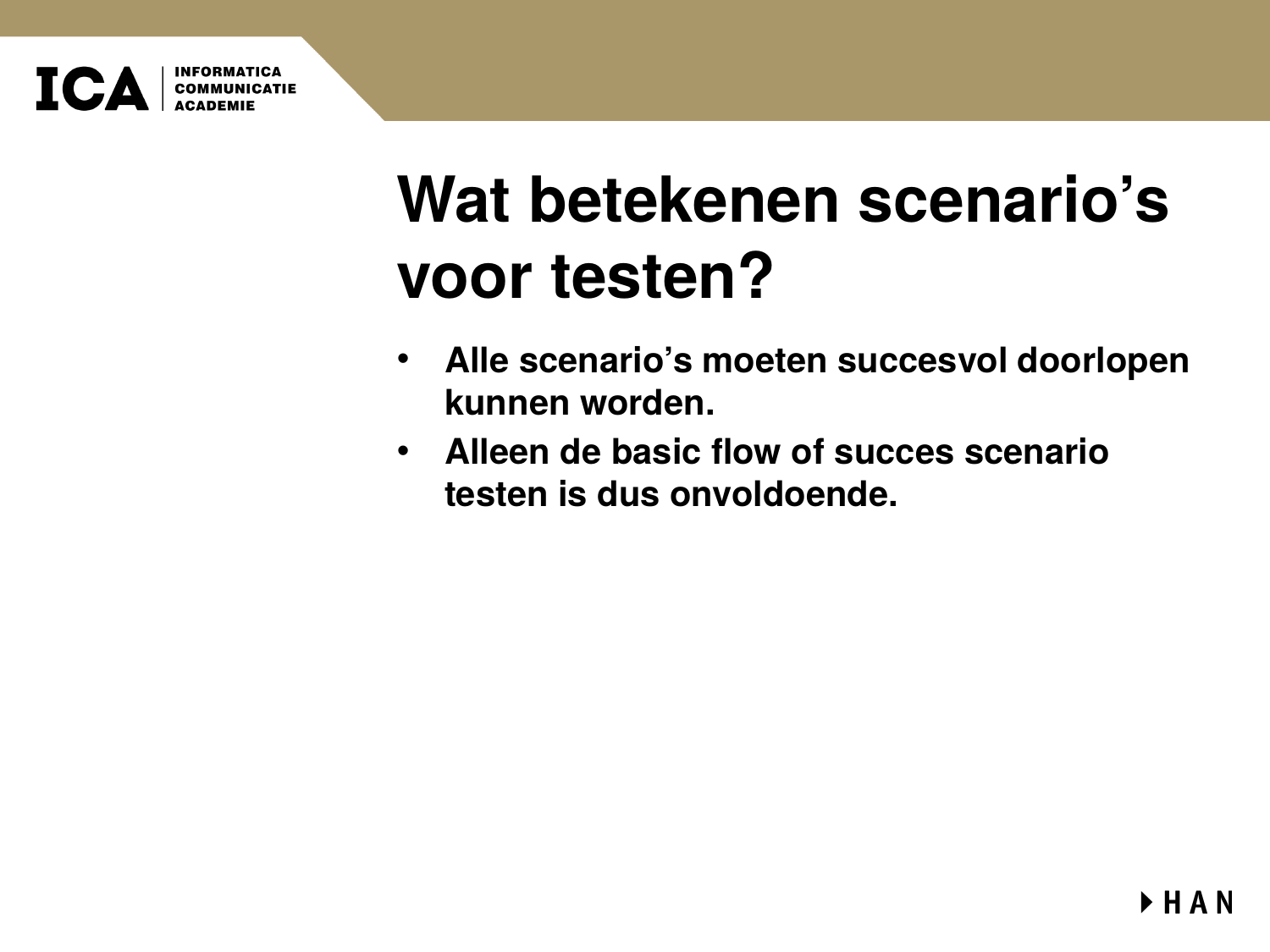

# Wat betekenen scenario’s voor testen?

Alle scenario’s moeten succesvol doorlopen kunnen worden.
Alleen de basic flow of succes scenario testen is dus onvoldoende.